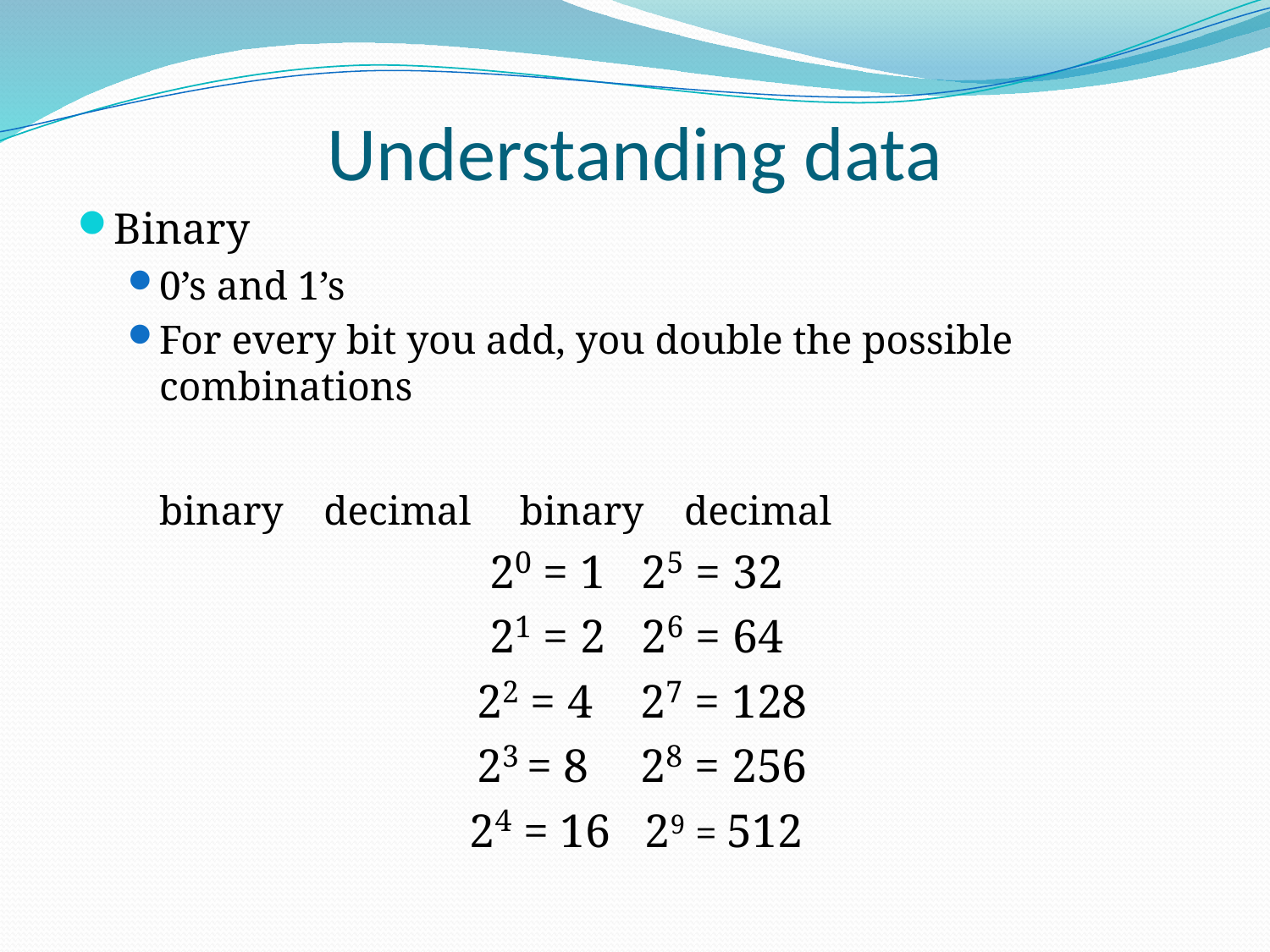

# Understanding data
Binary
0’s and 1’s
For every bit you add, you double the possible combinations

			binary    decimal	 binary    decimal
20 = 1			25 = 32
21 = 2 			26 = 64
 22 = 4		  27 = 128
 23 = 8		  28 = 256
24 = 16		  29 = 512